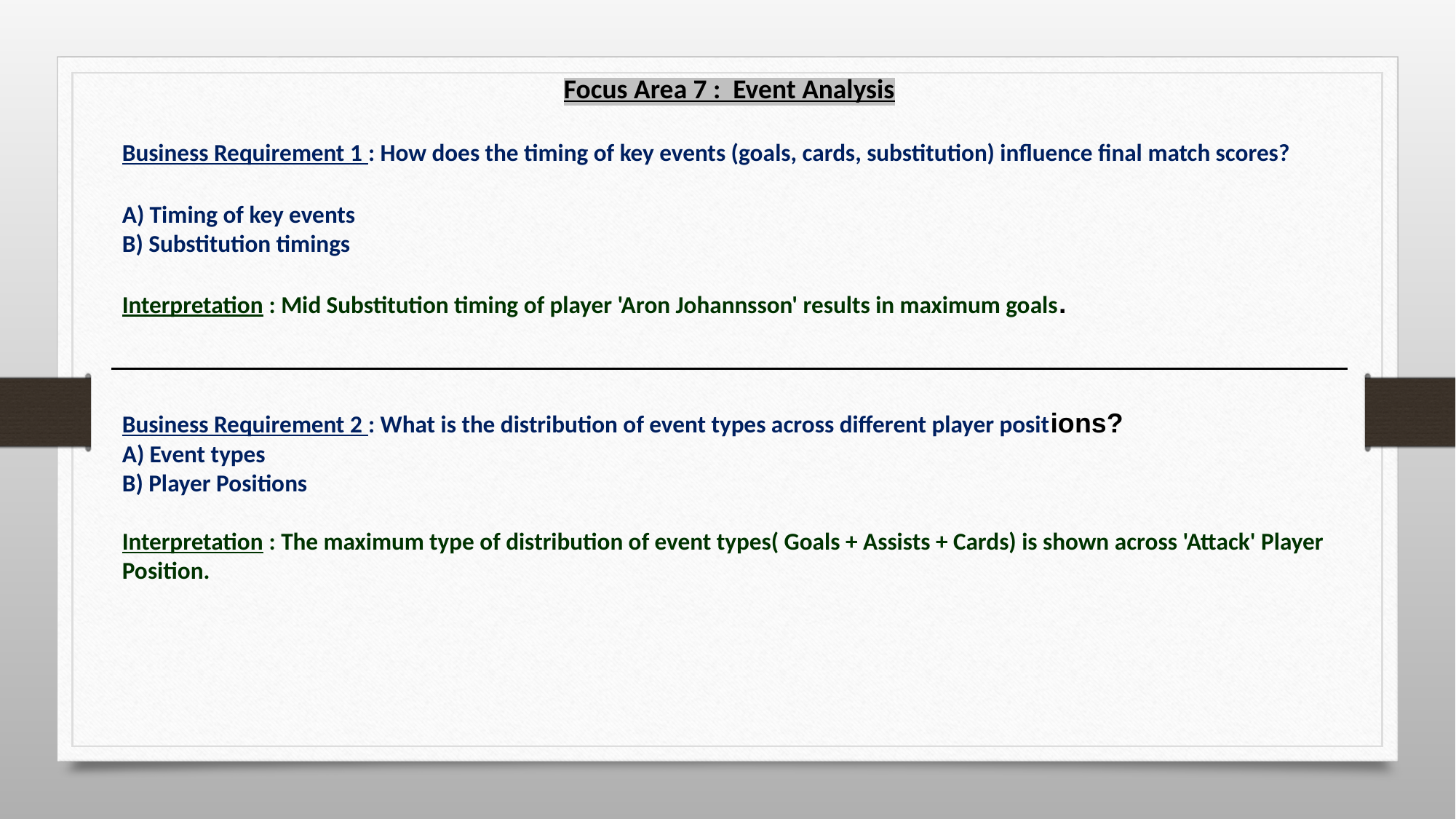

Focus Area 7 :  Event Analysis

Business Requirement 1 : How does the timing of key events (goals, cards, substitution) influence final match scores?
A) Timing of key events
B) Substitution timings

Interpretation : Mid Substitution timing of player 'Aron Johannsson' results in maximum goals.

Business Requirement 2 : What is the distribution of event types across different player positions?
A) Event types
B) Player Positions

Interpretation : The maximum type of distribution of event types( Goals + Assists + Cards) is shown across 'Attack' Player Position.